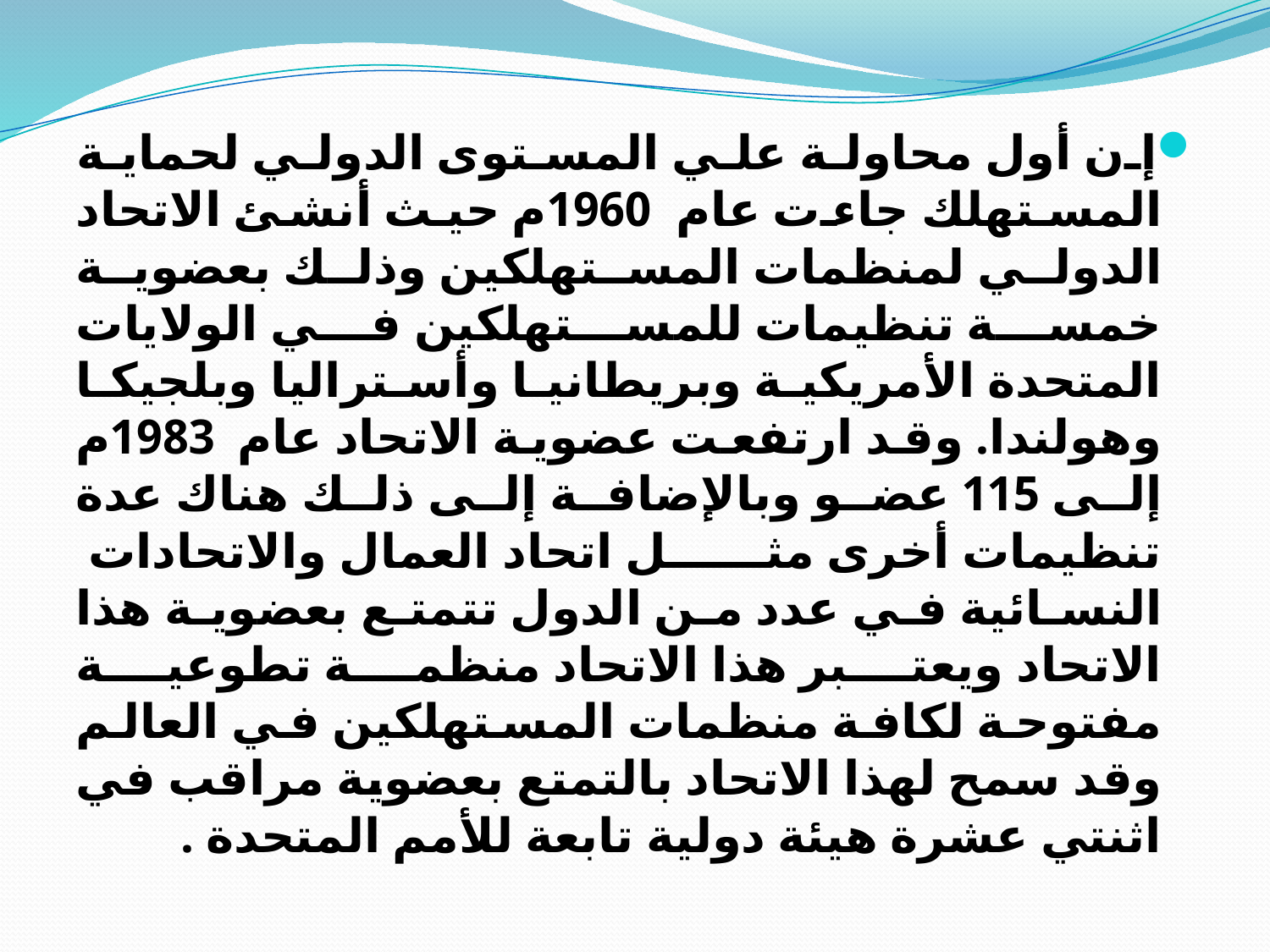

إن أول محاولة علي المستوى الدولي لحماية المستهلك جاءت عام 1960م حيث أنشئ الاتحاد الدولي لمنظمات المستهلكين وذلك بعضوية خمسة تنظيمات للمستهلكين في الولايات المتحدة الأمريكية وبريطانيا وأستراليا وبلجيكا وهولندا. وقد ارتفعت عضوية الاتحاد عام 1983م إلى 115 عضو وبالإضافة إلى ذلك هناك عدة تنظيمات أخرى مثل اتحاد العمال والاتحادات  النسائية في عدد من الدول تتمتع بعضوية هذا الاتحاد ويعتبر هذا الاتحاد منظمة تطوعية مفتوحة لكافة منظمات المستهلكين في العالم وقد سمح لهذا الاتحاد بالتمتع بعضوية مراقب في اثنتي عشرة هيئة دولية تابعة للأمم المتحدة .